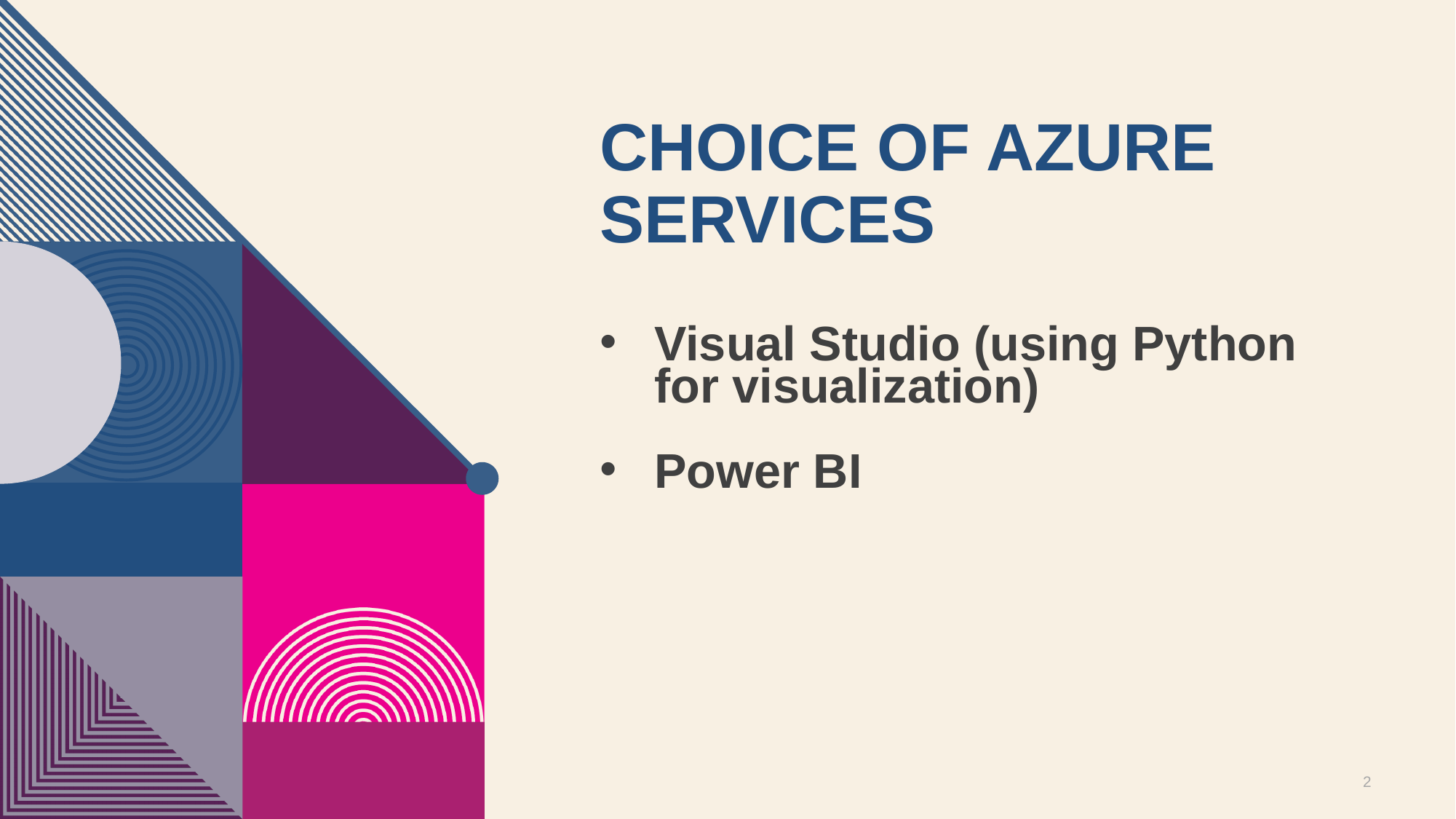

# Choice of azure services
Visual Studio (using Python for visualization)

Power BI

2